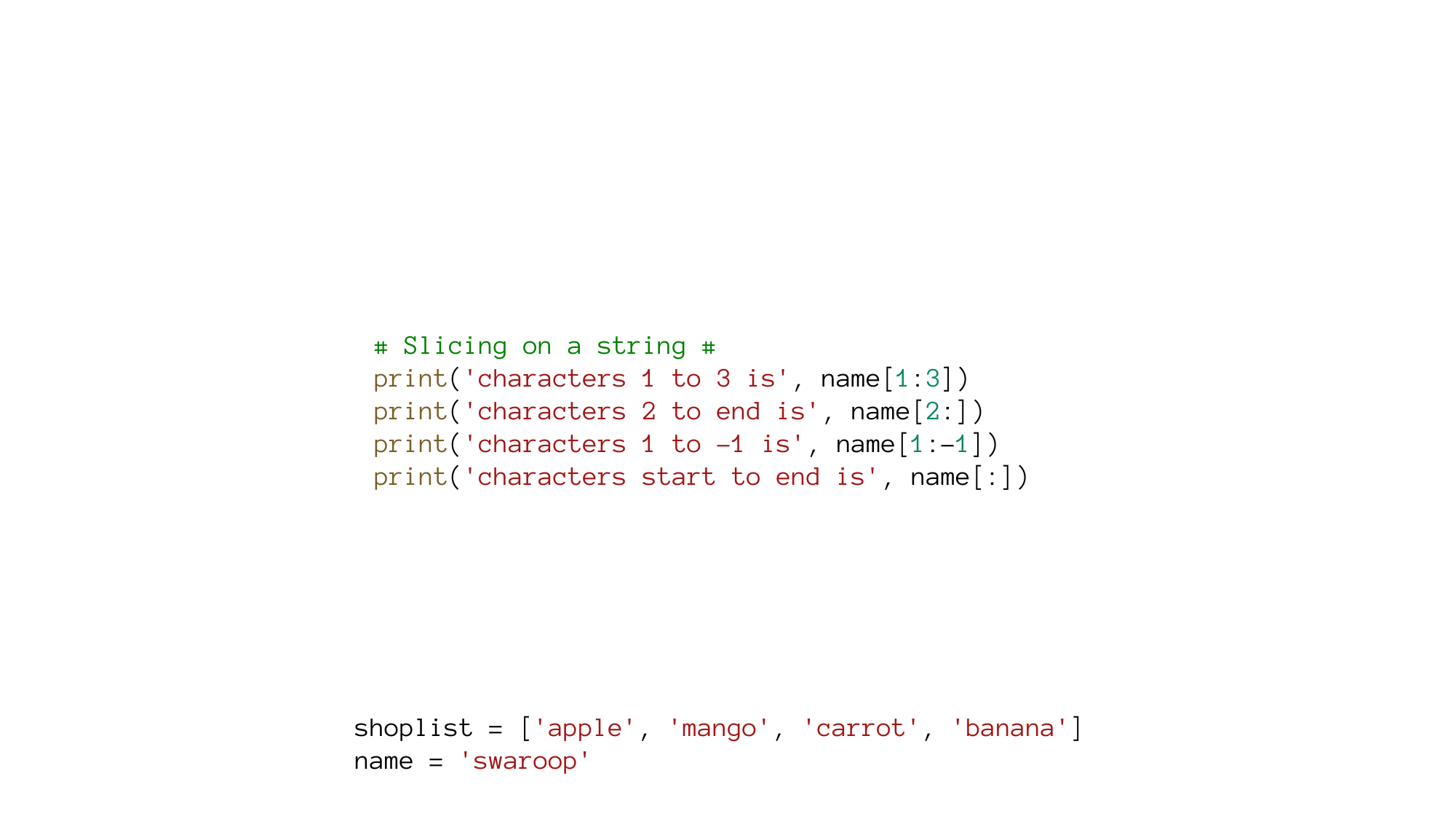

# Slicing on a string #
print('characters 1 to 3 is', name[1:3])
print('characters 2 to end is', name[2:])
print('characters 1 to -1 is', name[1:-1])
print('characters start to end is', name[:])
shoplist = ['apple', 'mango', 'carrot', 'banana']
name = 'swaroop'